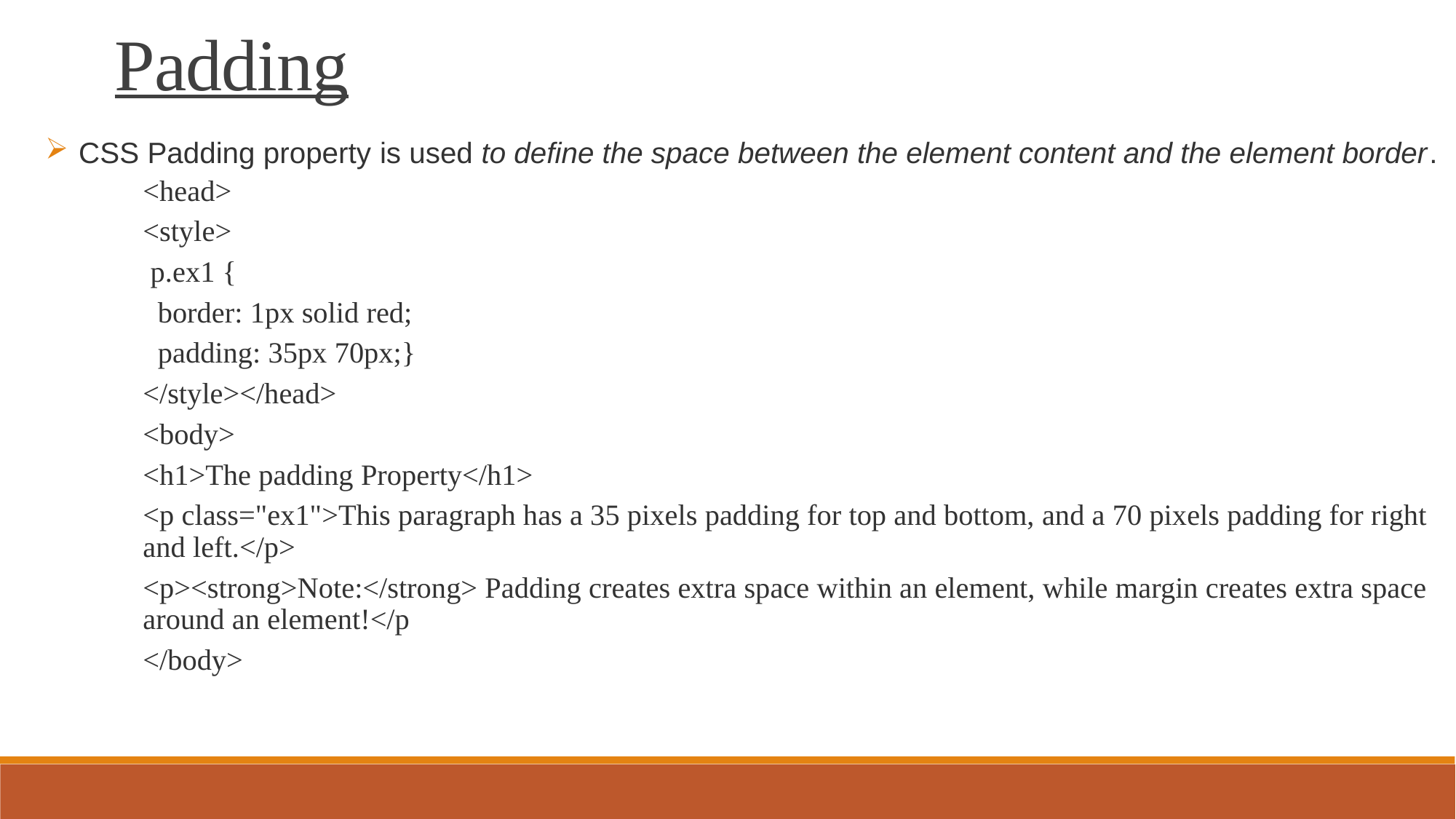

Padding
CSS Padding property is used to define the space between the element content and the element border.
<head>
<style>
 p.ex1 {
  border: 1px solid red;
  padding: 35px 70px;}
</style></head>
<body>
<h1>The padding Property</h1>
<p class="ex1">This paragraph has a 35 pixels padding for top and bottom, and a 70 pixels padding for right and left.</p>
<p><strong>Note:</strong> Padding creates extra space within an element, while margin creates extra space around an element!</p
</body>